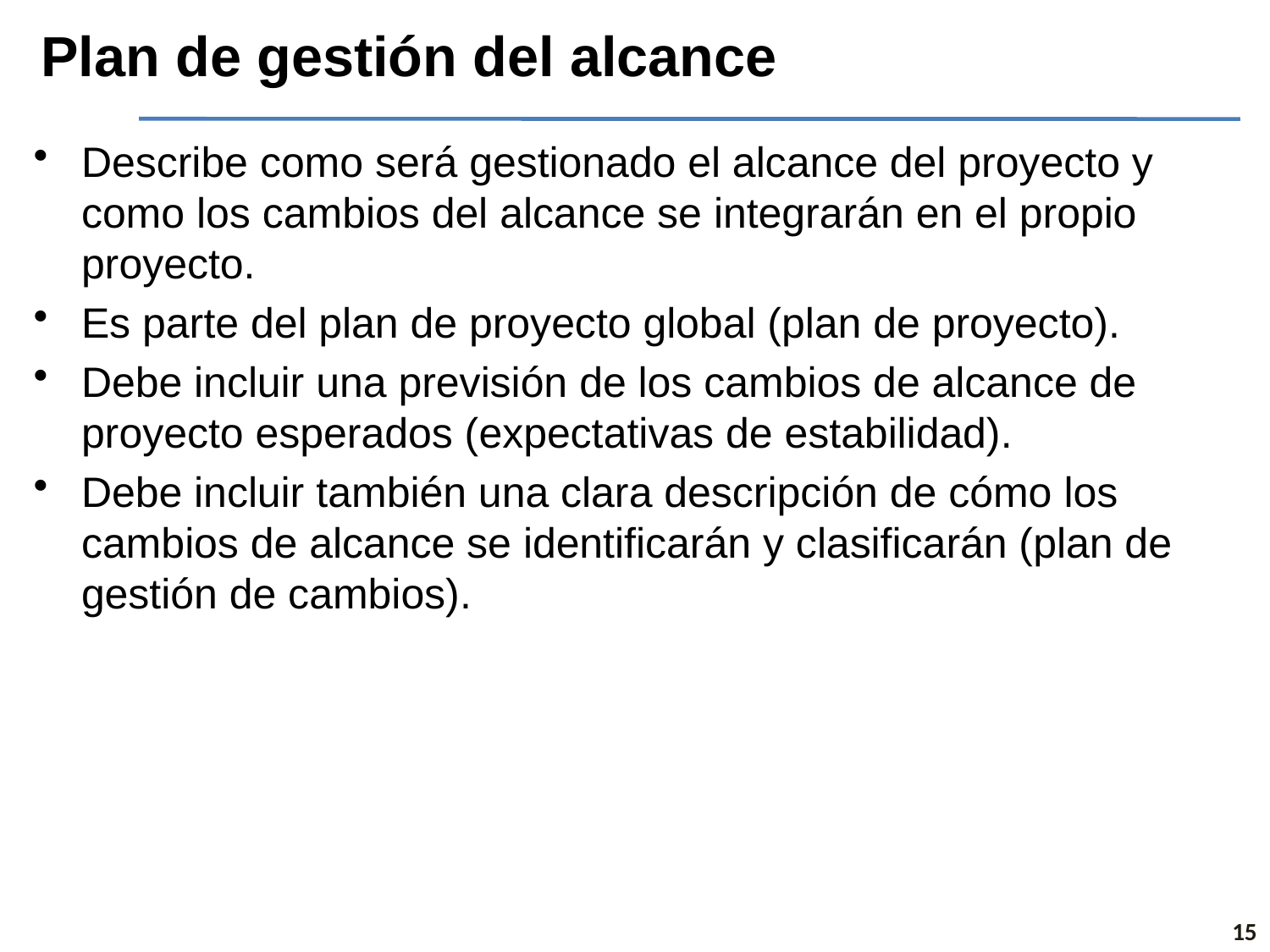

# Plan de gestión del alcance
Describe como será gestionado el alcance del proyecto y como los cambios del alcance se integrarán en el propio proyecto.
Es parte del plan de proyecto global (plan de proyecto).
Debe incluir una previsión de los cambios de alcance de proyecto esperados (expectativas de estabilidad).
Debe incluir también una clara descripción de cómo los cambios de alcance se identificarán y clasificarán (plan de gestión de cambios).

15